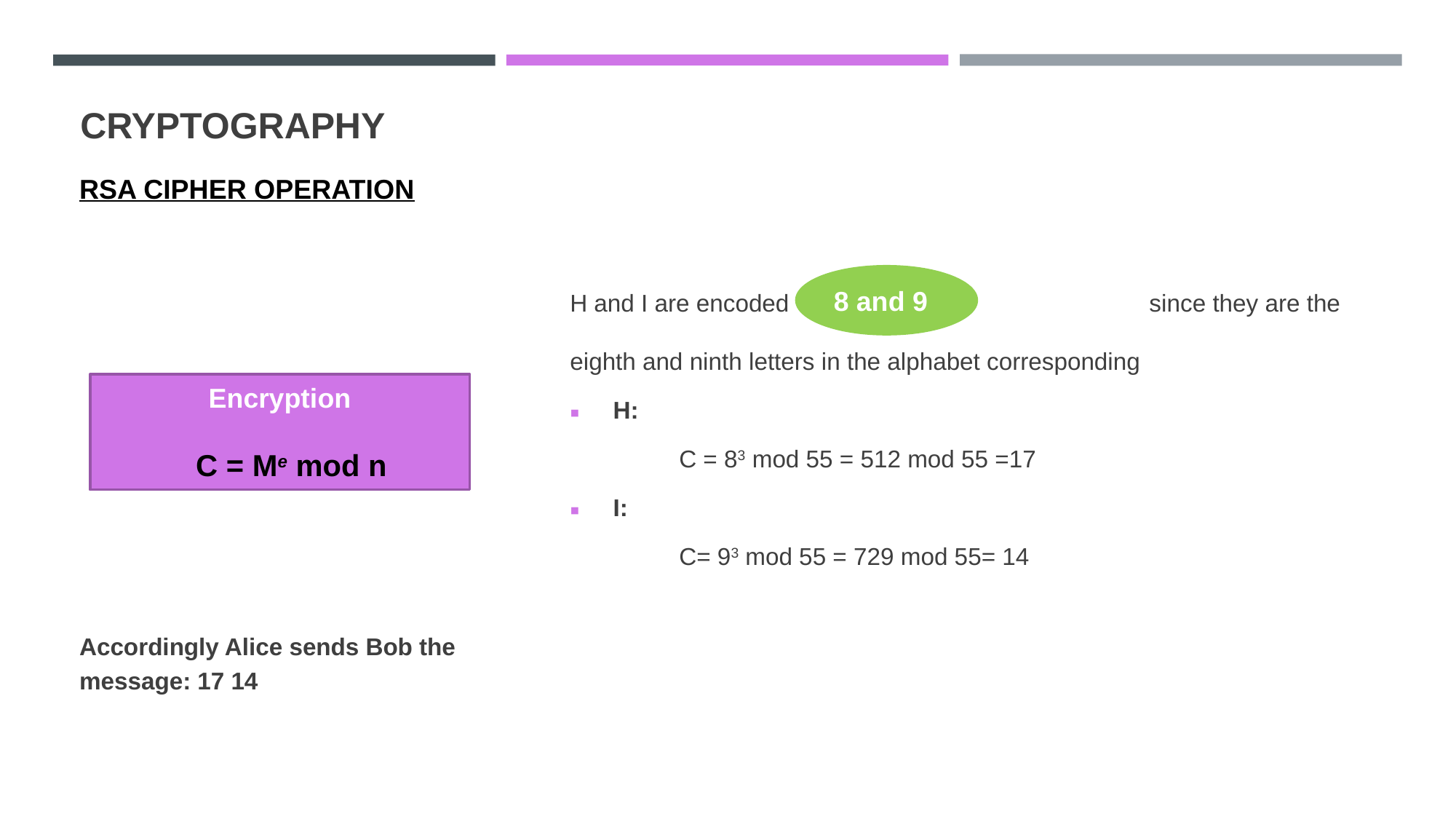

# CRYPTOGRAPHY
RSA CIPHER OPERATION

H and I are encoded 			     since they are the eighth and ninth letters in the alphabet corresponding
 H:
	C = 83 mod 55 = 512 mod 55 =17
 I:
	C= 93 mod 55 = 729 mod 55= 14

8 and 9

Accordingly Alice sends Bob the message: 17 14

Encryption

   C = Me mod n